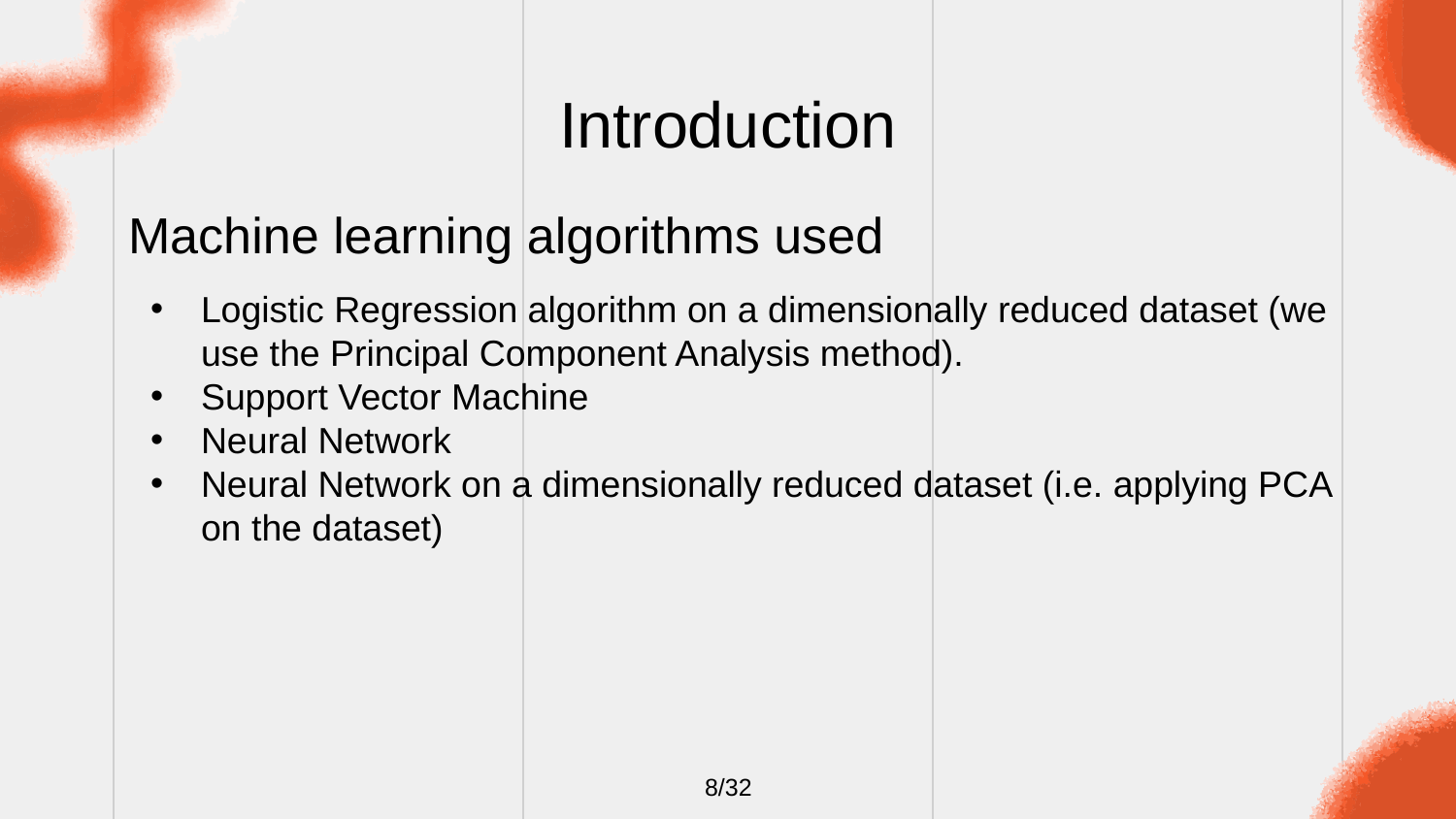

# Introduction
Machine learning algorithms used
Logistic Regression algorithm on a dimensionally reduced dataset (we use the Principal Component Analysis method).
Support Vector Machine
Neural Network
Neural Network on a dimensionally reduced dataset (i.e. applying PCA on the dataset)

8/32